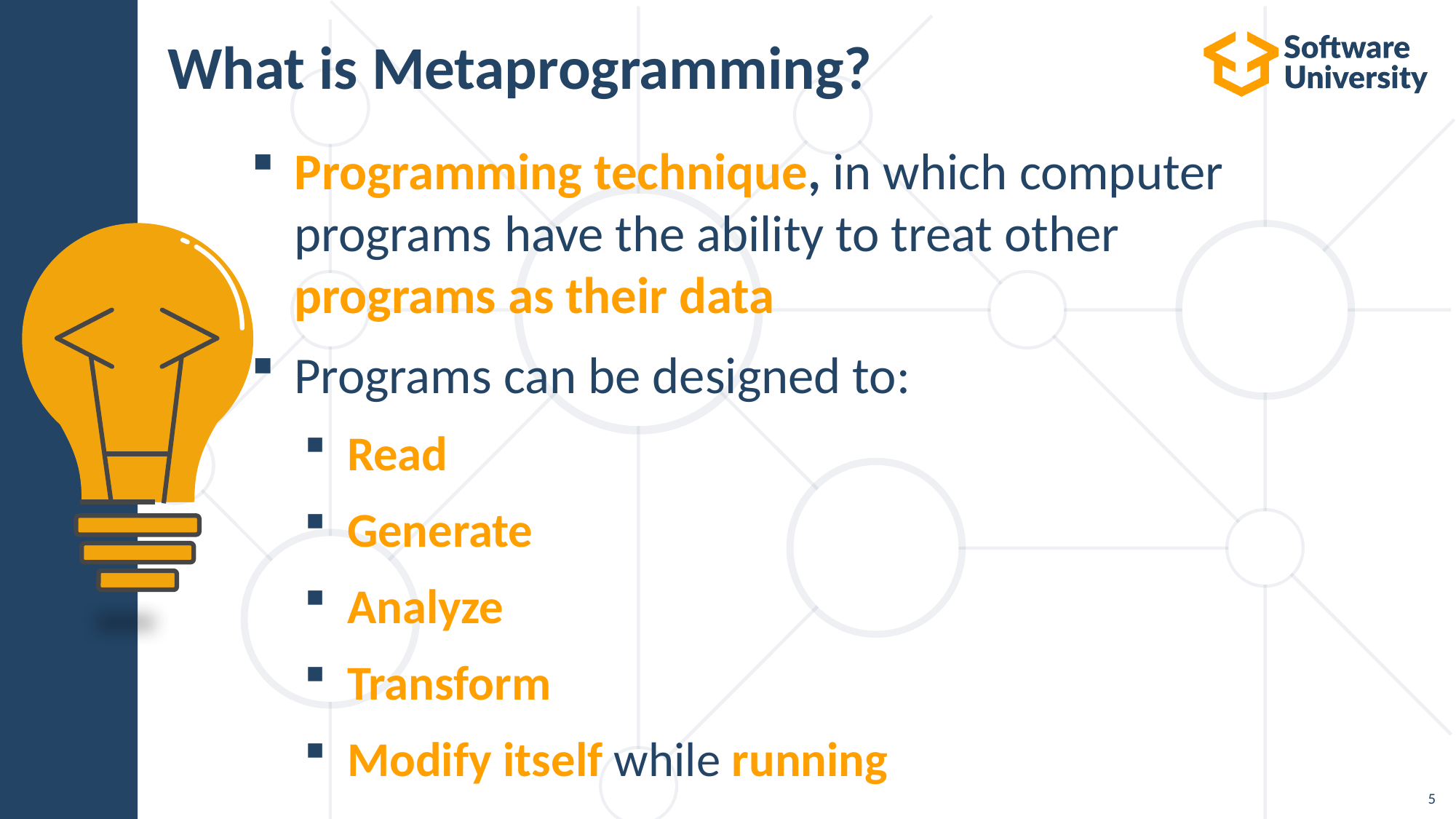

# What is Metaprogramming?
Programming technique, in which computer
programs have the ability to treat other
programs as their data
Programs can be designed to:
Read
Generate
Analyze
Transform
Modify itself while running

5